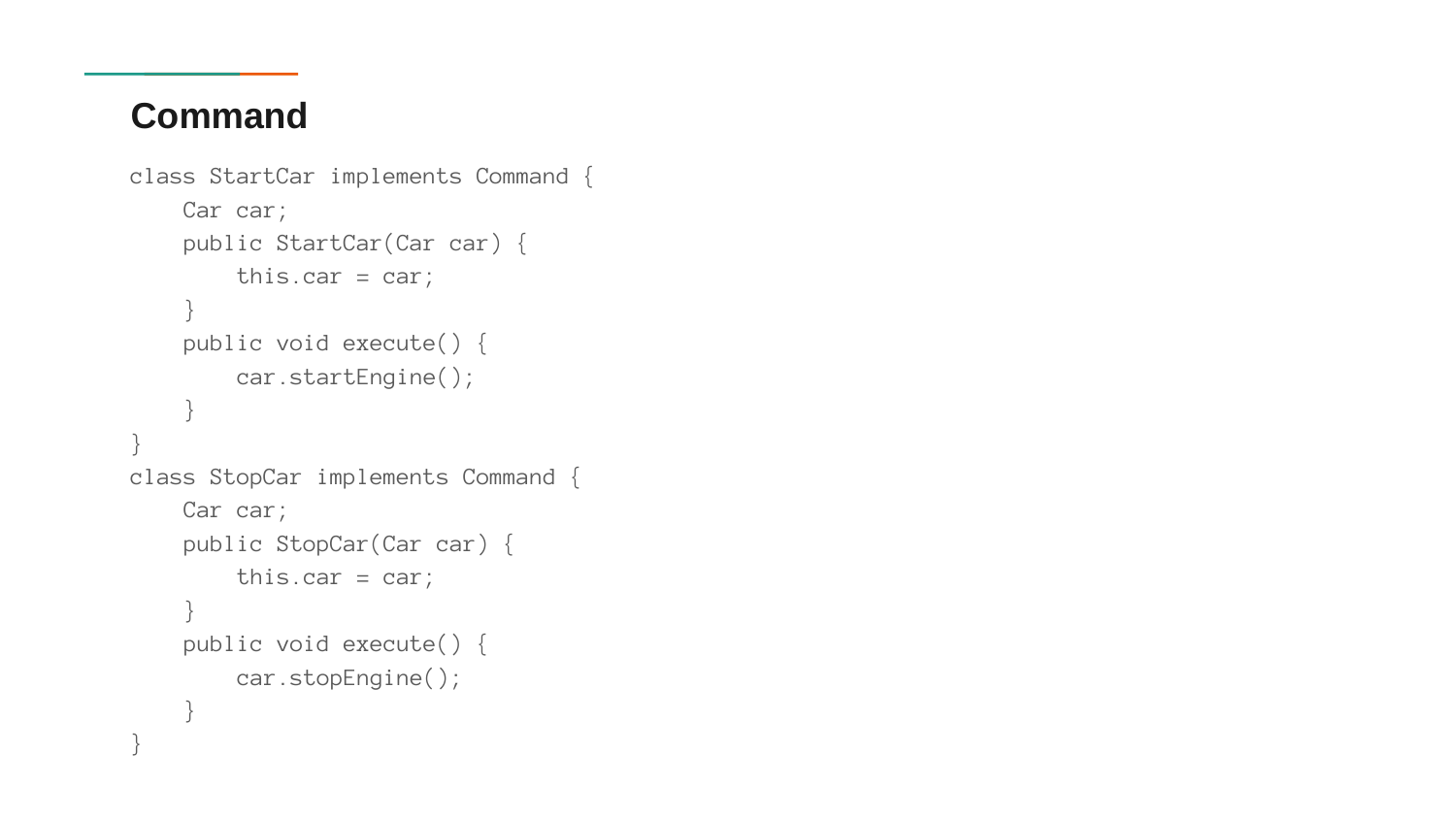

# Command
class StartCar implements Command {
    Car car;
    public StartCar(Car car) {
        this.car = car;
    }
    public void execute() {
        car.startEngine();
    }
}
class StopCar implements Command {
    Car car;
    public StopCar(Car car) {
        this.car = car;
    }
    public void execute() {
        car.stopEngine();
    }
}